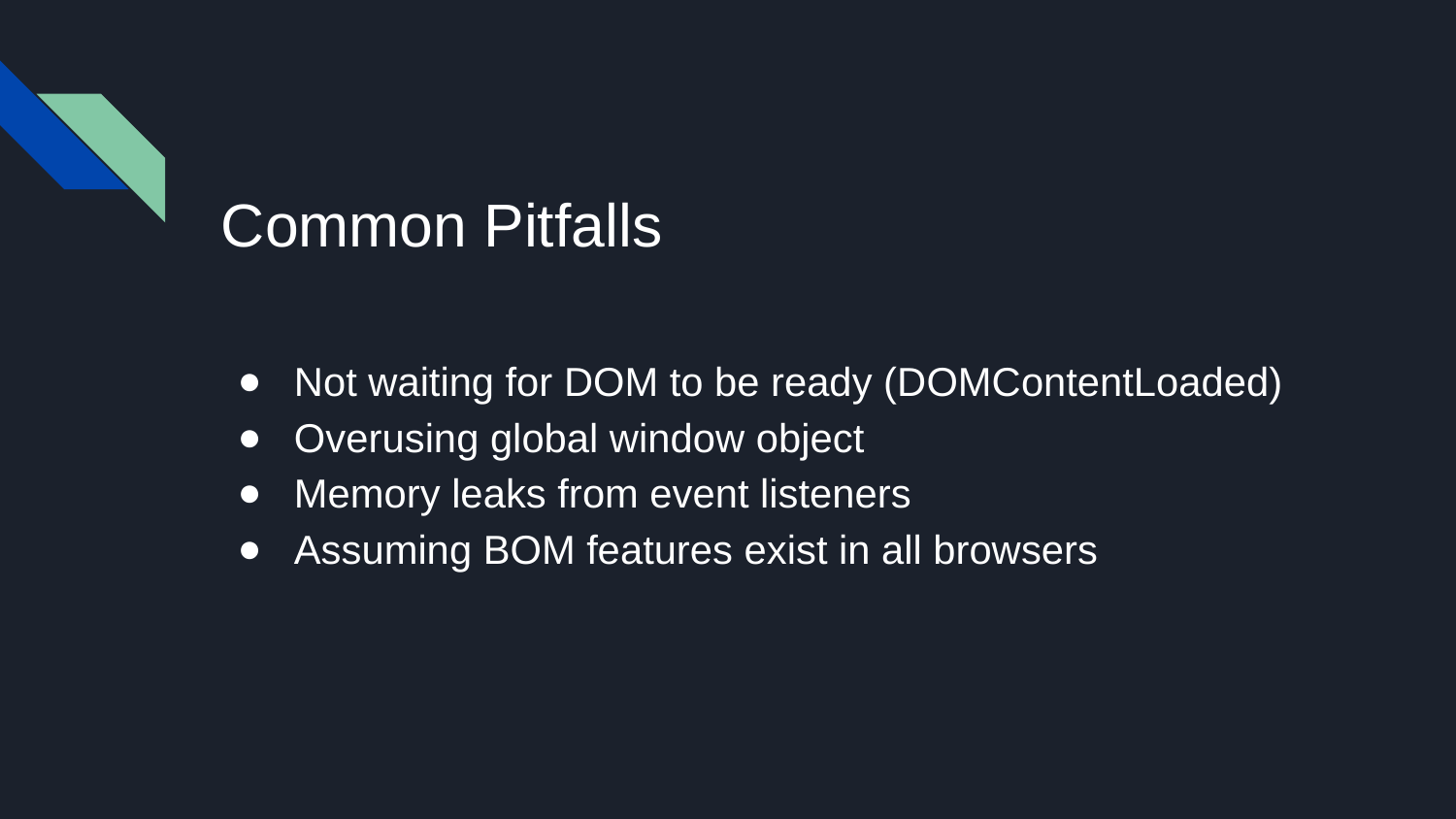

# Common Pitfalls
Not waiting for DOM to be ready (DOMContentLoaded)
Overusing global window object
Memory leaks from event listeners
Assuming BOM features exist in all browsers